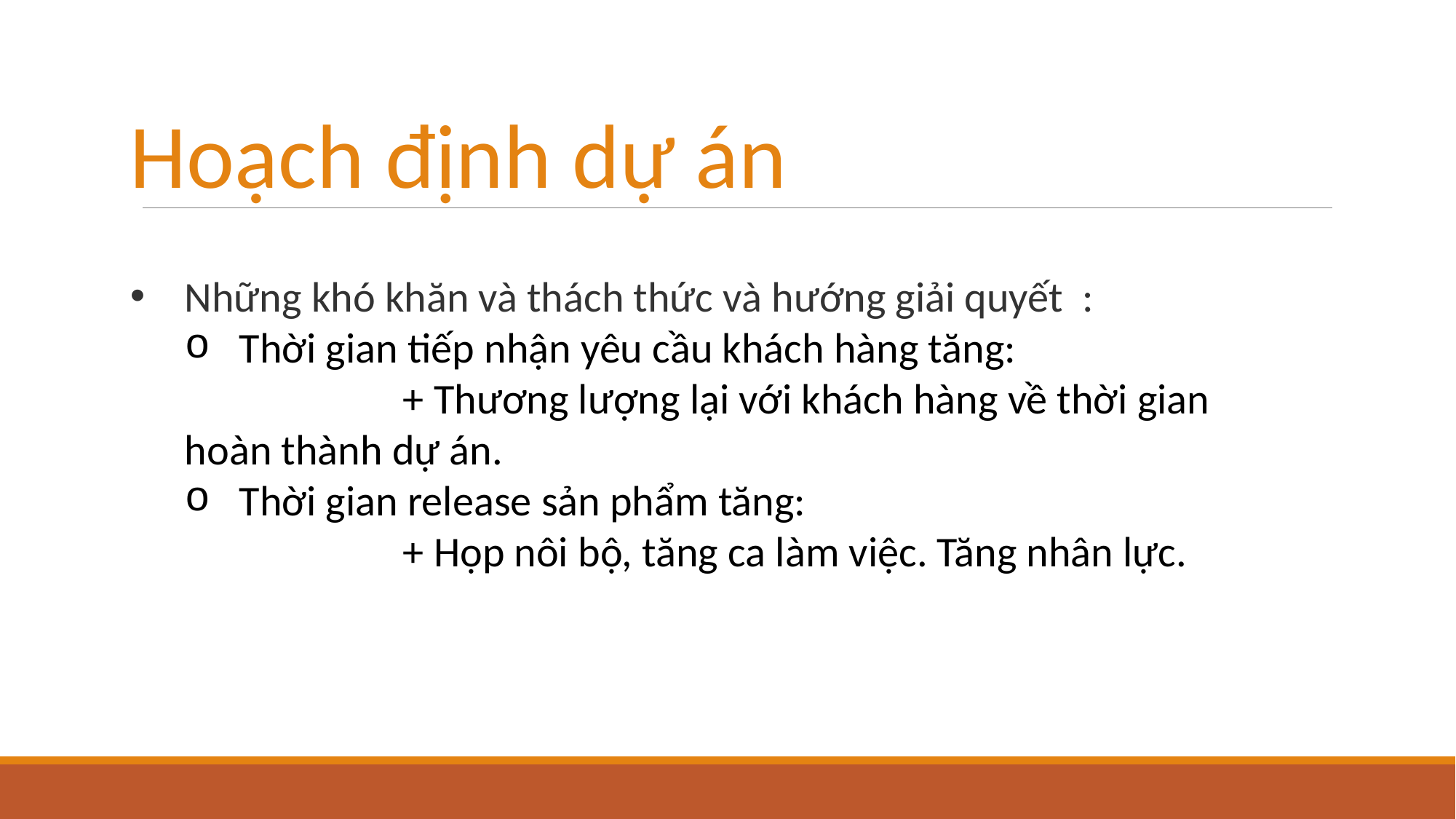

Hoạch định dự án
Những khó khăn và thách thức và hướng giải quyết  :
Thời gian tiếp nhận yêu cầu khách hàng tăng:
		+ Thương lượng lại với khách hàng về thời gian hoàn thành dự án.
Thời gian release sản phẩm tăng:
	+ Họp nôi bộ, tăng ca làm việc. Tăng nhân lực.